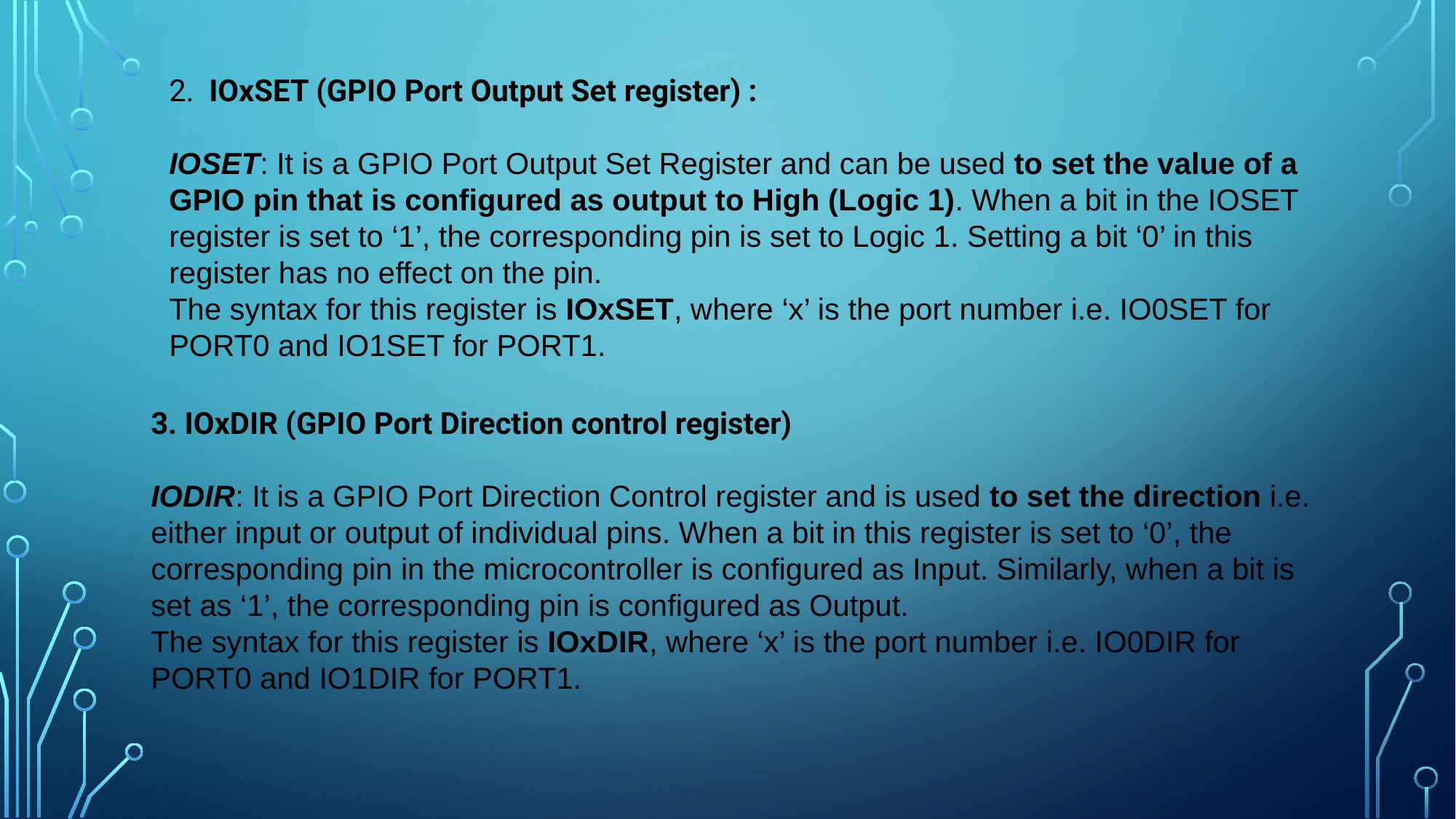

2.  IOxSET (GPIO Port Output Set register) :

IOSET: It is a GPIO Port Output Set Register and can be used to set the value of a GPIO pin that is configured as output to High (Logic 1). When a bit in the IOSET register is set to ‘1’, the corresponding pin is set to Logic 1. Setting a bit ‘0’ in this register has no effect on the pin.
The syntax for this register is IOxSET, where ‘x’ is the port number i.e. IO0SET for PORT0 and IO1SET for PORT1.
3. IOxDIR (GPIO Port Direction control register)

IODIR: It is a GPIO Port Direction Control register and is used to set the direction i.e. either input or output of individual pins. When a bit in this register is set to ‘0’, the corresponding pin in the microcontroller is configured as Input. Similarly, when a bit is set as ‘1’, the corresponding pin is configured as Output.
The syntax for this register is IOxDIR, where ‘x’ is the port number i.e. IO0DIR for PORT0 and IO1DIR for PORT1.